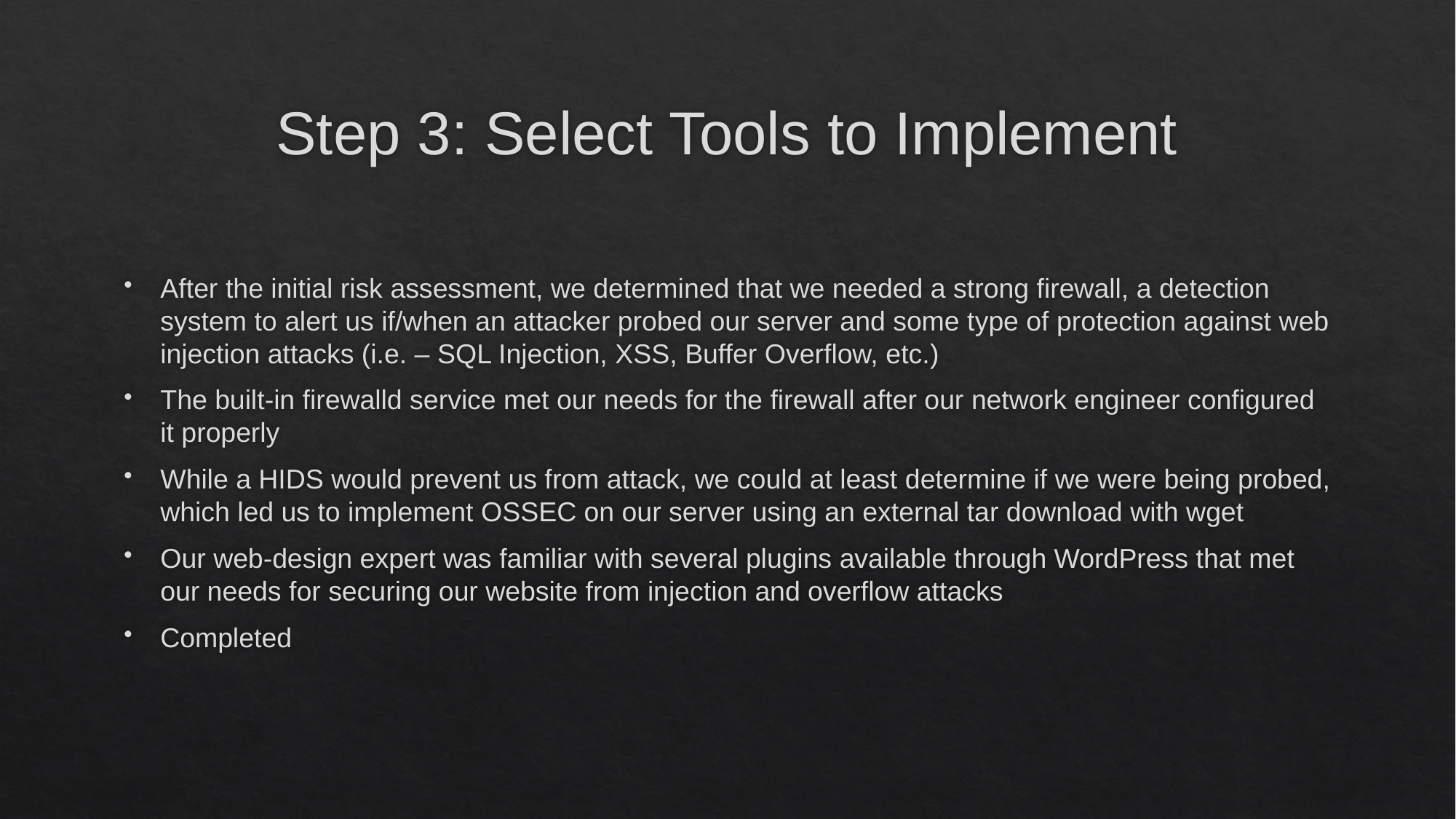

# Step 3: Select Tools to Implement
After the initial risk assessment, we determined that we needed a strong firewall, a detection system to alert us if/when an attacker probed our server and some type of protection against web injection attacks (i.e. – SQL Injection, XSS, Buffer Overflow, etc.)
The built-in firewalld service met our needs for the firewall after our network engineer configured it properly
While a HIDS would prevent us from attack, we could at least determine if we were being probed, which led us to implement OSSEC on our server using an external tar download with wget
Our web-design expert was familiar with several plugins available through WordPress that met our needs for securing our website from injection and overflow attacks
Completed